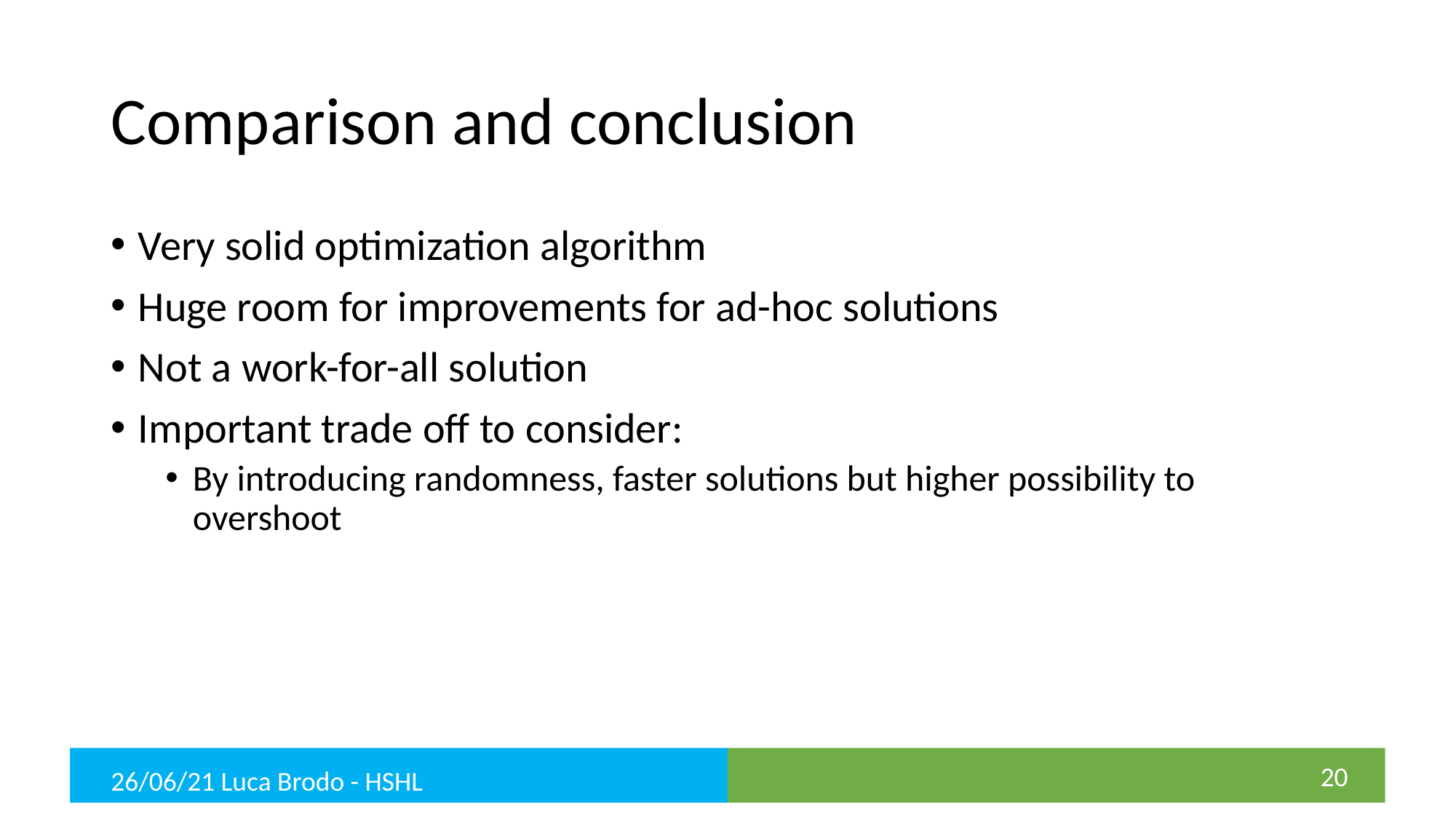

# Comparison and conclusion
Very solid optimization algorithm
Huge room for improvements for ad-hoc solutions
Not a work-for-all solution
Important trade off to consider:
By introducing randomness, faster solutions but higher possibility to overshoot
20
26/06/21 Luca Brodo - HSHL